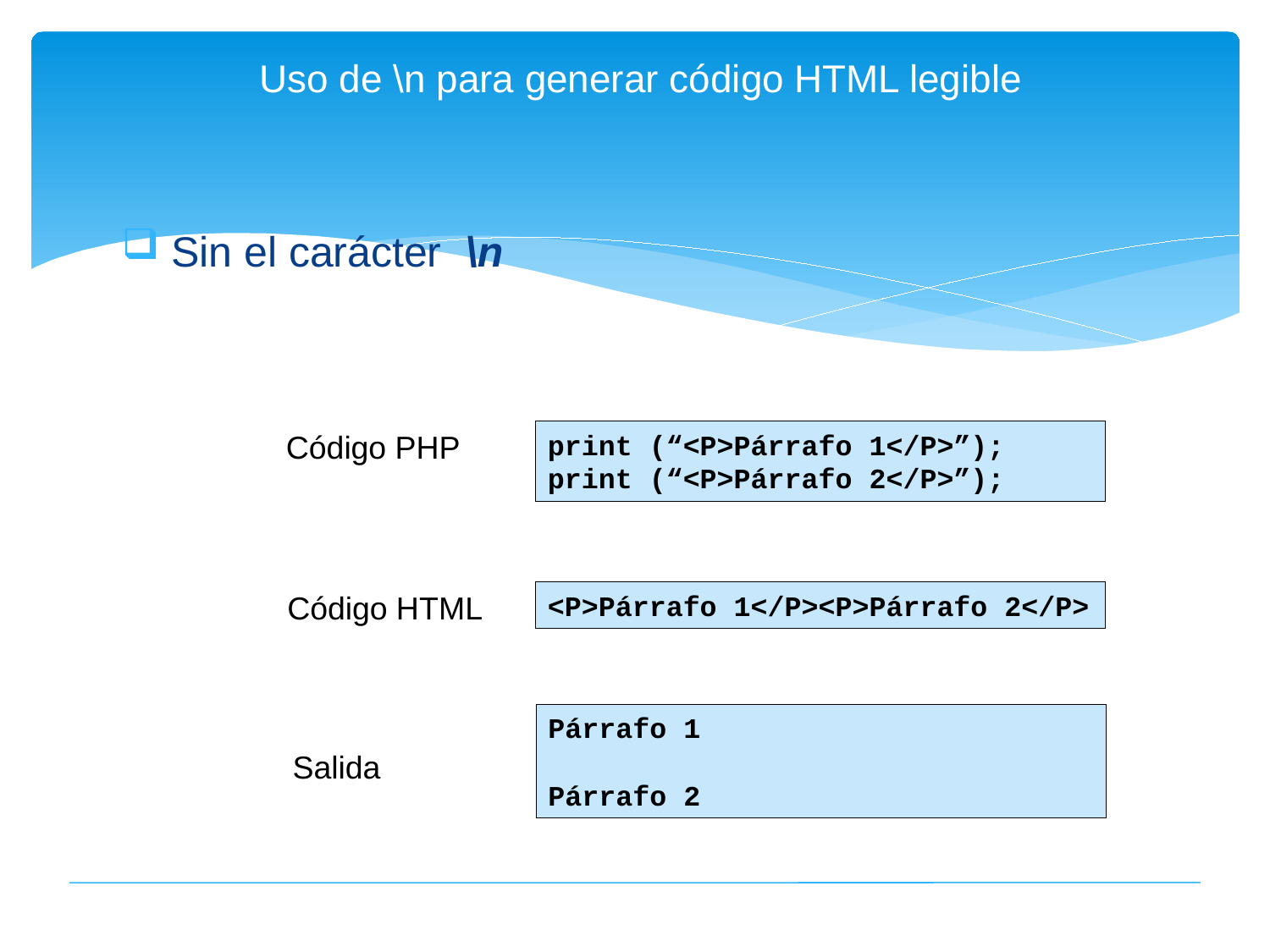

# Uso de \n para generar código HTML legible
Sin el carácter  \n

print (“<P>Párrafo 1</P>”);
print (“<P>Párrafo 2</P>”);
Código PHP
Código HTML
<P>Párrafo 1</P><P>Párrafo 2</P>
Párrafo 1

Párrafo 2
Salida